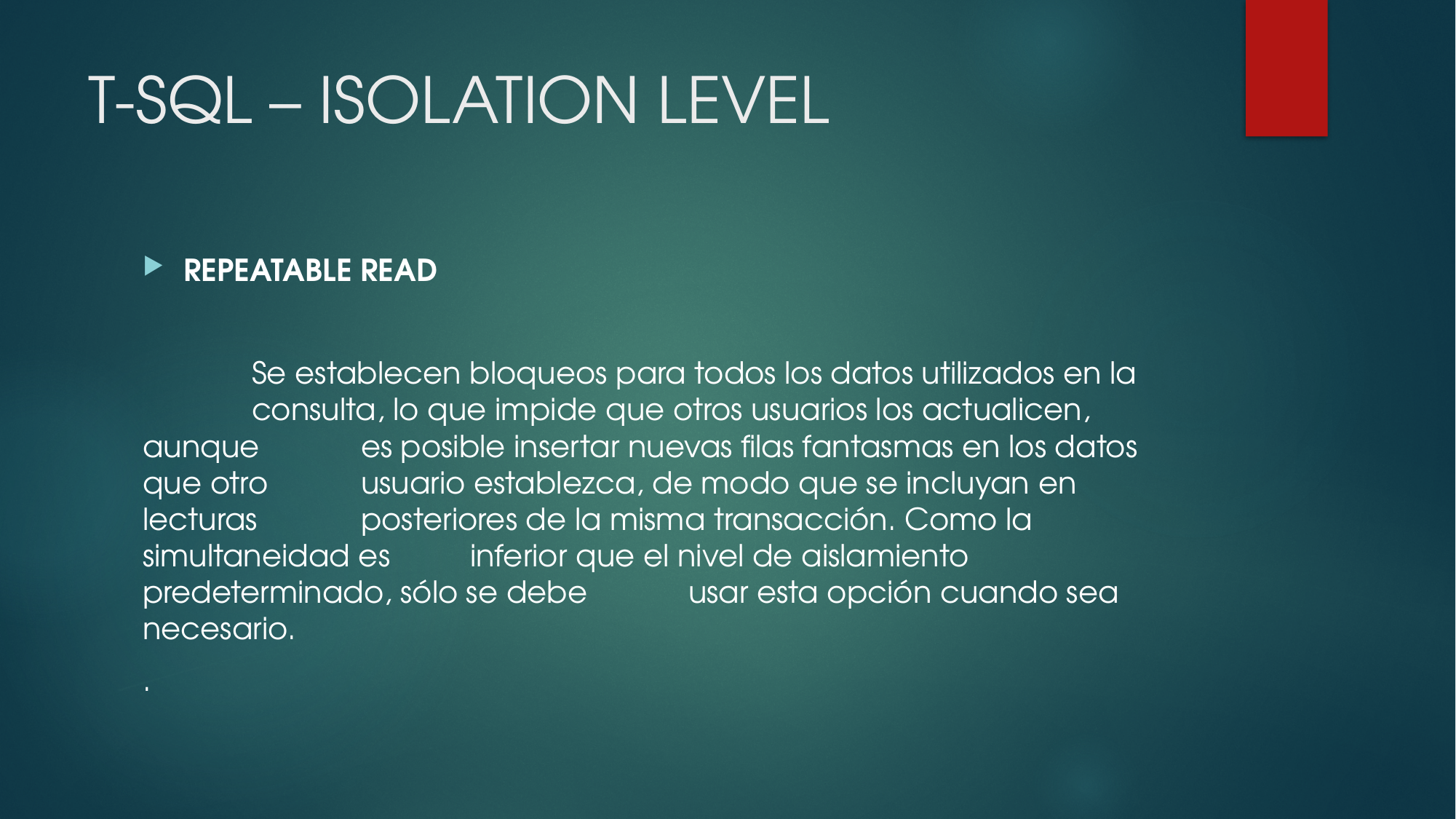

# T-SQL – ISOLATION LEVEL
REPEATABLE READ

	Se establecen bloqueos para todos los datos utilizados en la 	consulta, lo que impide que otros usuarios los actualicen, aunque 	es posible insertar nuevas filas fantasmas en los datos que otro 	usuario establezca, de modo que se incluyan en lecturas 	posteriores de la misma transacción. Como la simultaneidad es 	inferior que el nivel de aislamiento predeterminado, sólo se debe 	usar esta opción cuando sea necesario.
.